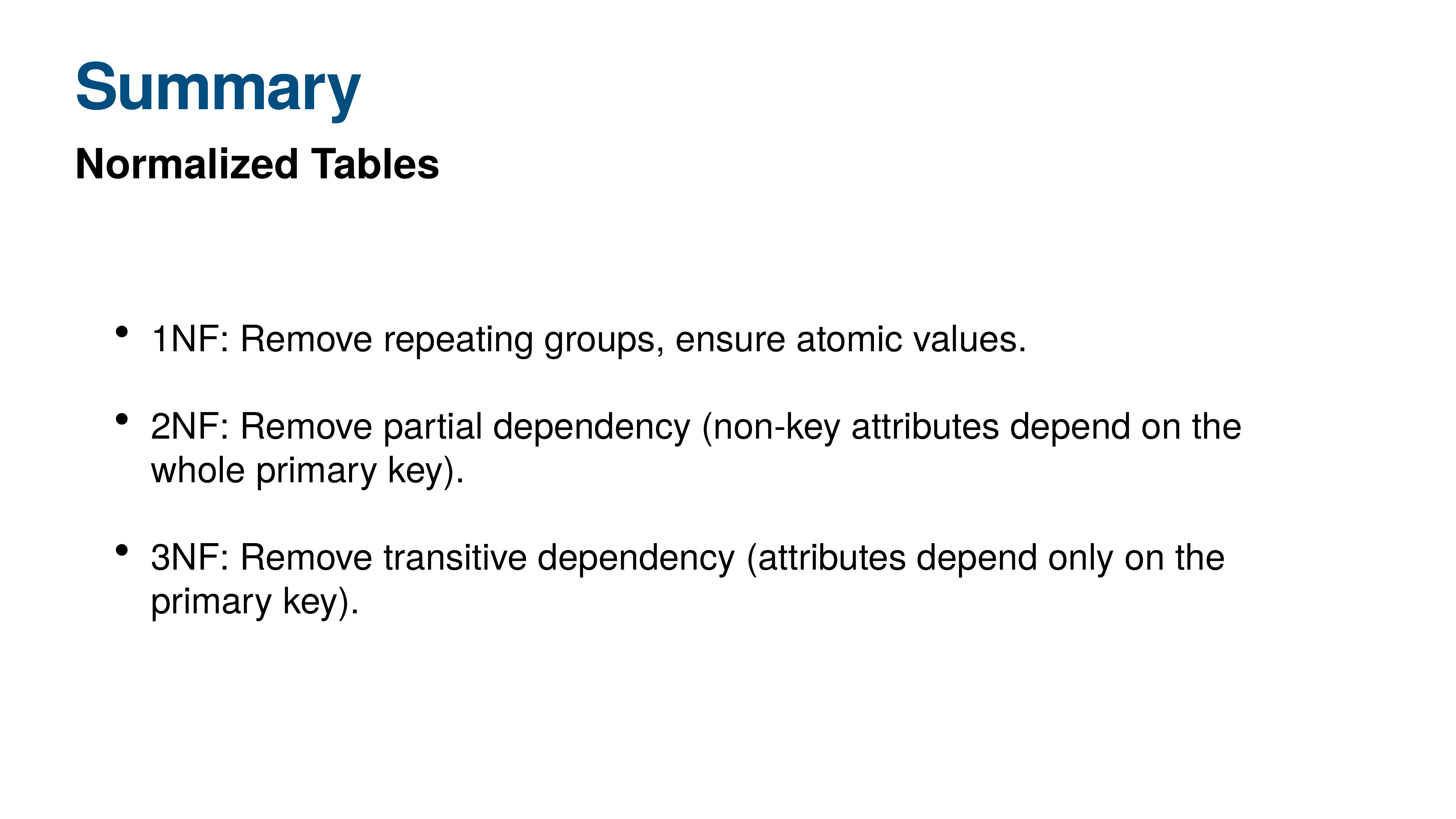

# Summary
Normalized Tables
1NF: Remove repeating groups, ensure atomic values.

2NF: Remove partial dependency (non-key attributes depend on the whole primary key).

3NF: Remove transitive dependency (attributes depend only on the primary key).